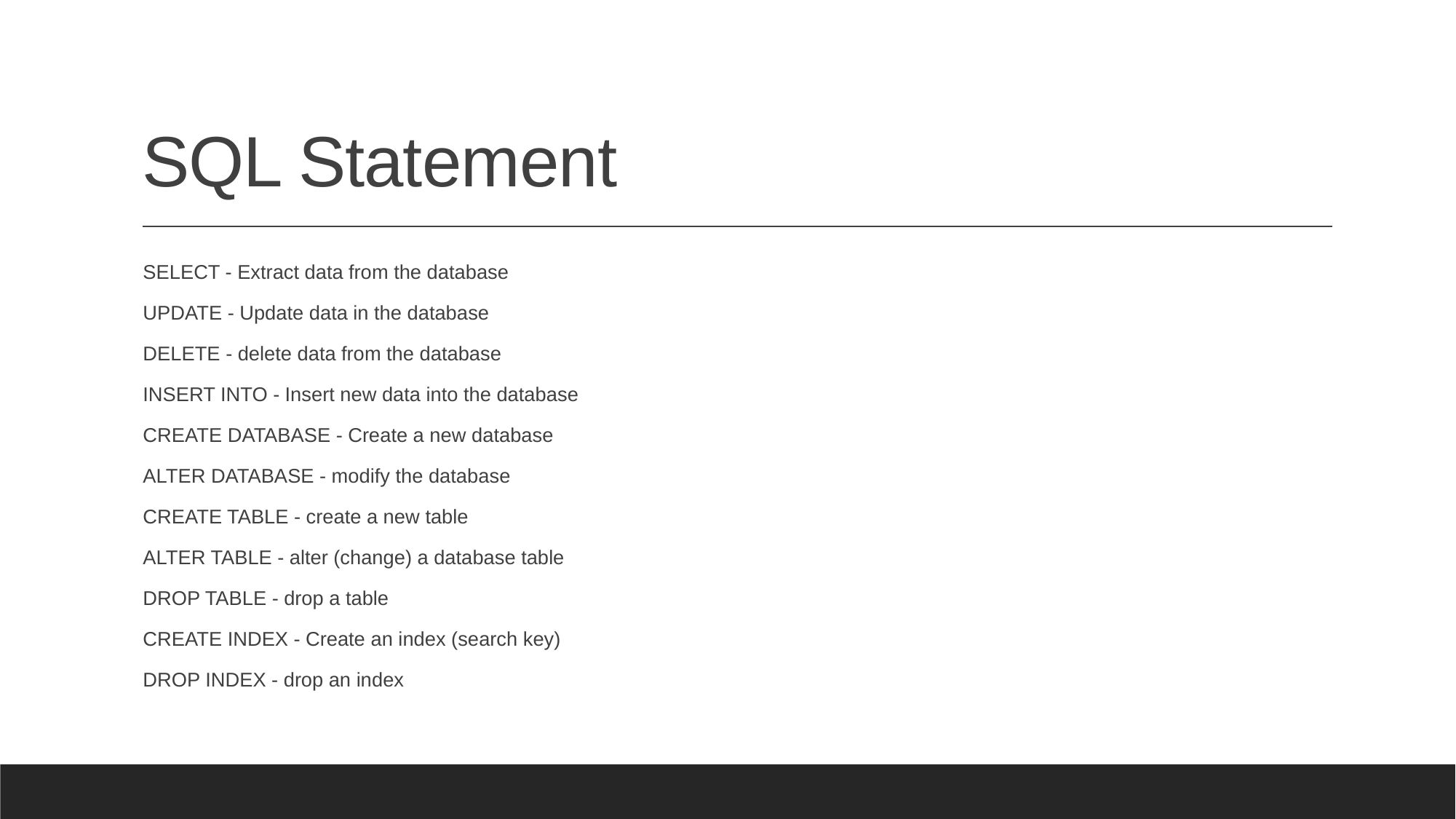

# SQL Statement
SELECT - Extract data from the database
UPDATE - Update data in the database
DELETE - delete data from the database
INSERT INTO - Insert new data into the database
CREATE DATABASE - Create a new database
ALTER DATABASE - modify the database
CREATE TABLE - create a new table
ALTER TABLE - alter (change) a database table
DROP TABLE - drop a table
CREATE INDEX - Create an index (search key)
DROP INDEX - drop an index